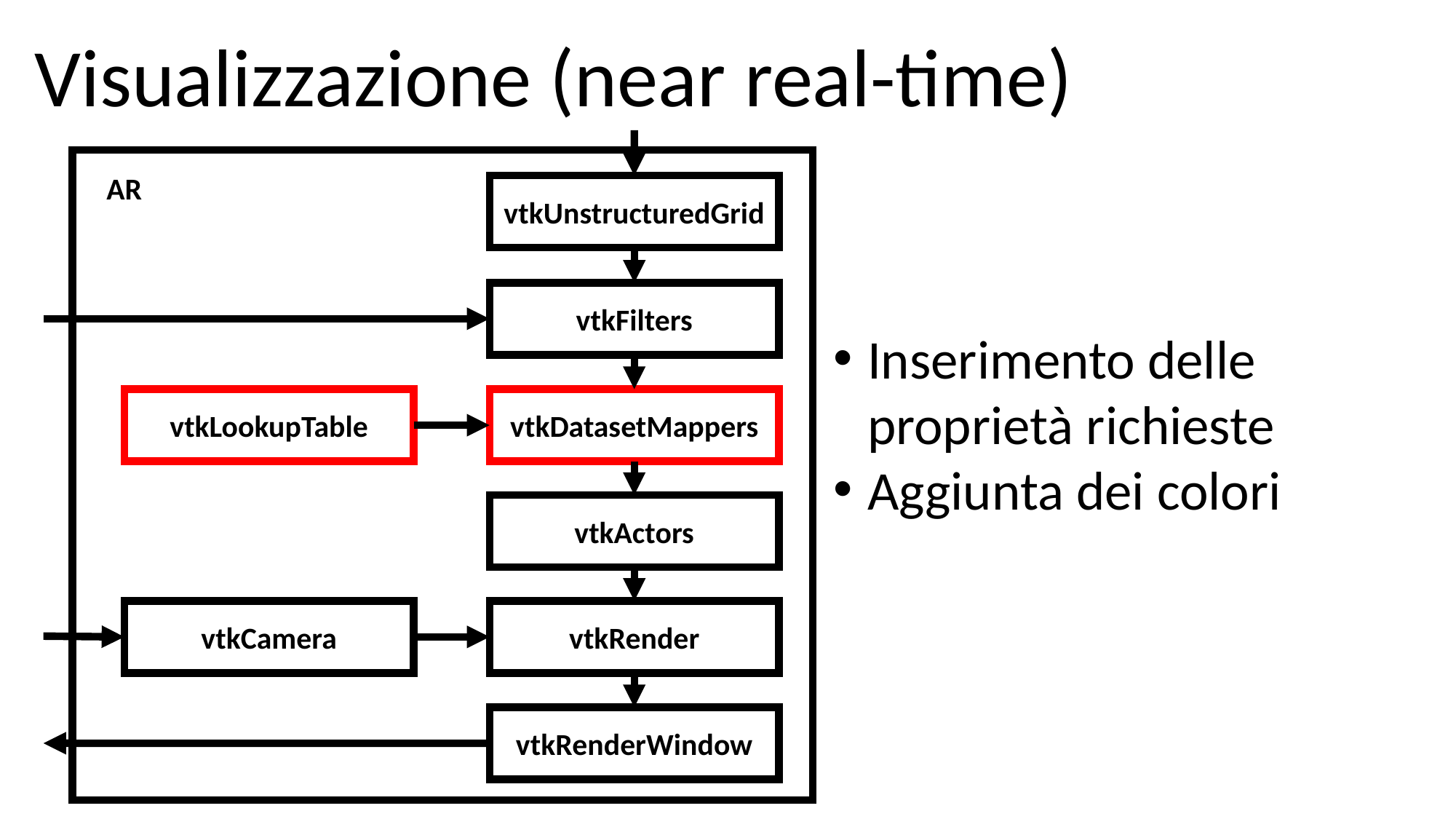

Visualizzazione (near real-time)

AR
vtkUnstructuredGrid
vtkFilters
Inserimento delle proprietà richieste
Aggiunta dei colori
vtkLookupTable
vtkDatasetMappers
vtkActors
vtkCamera
vtkRender
vtkRenderWindow